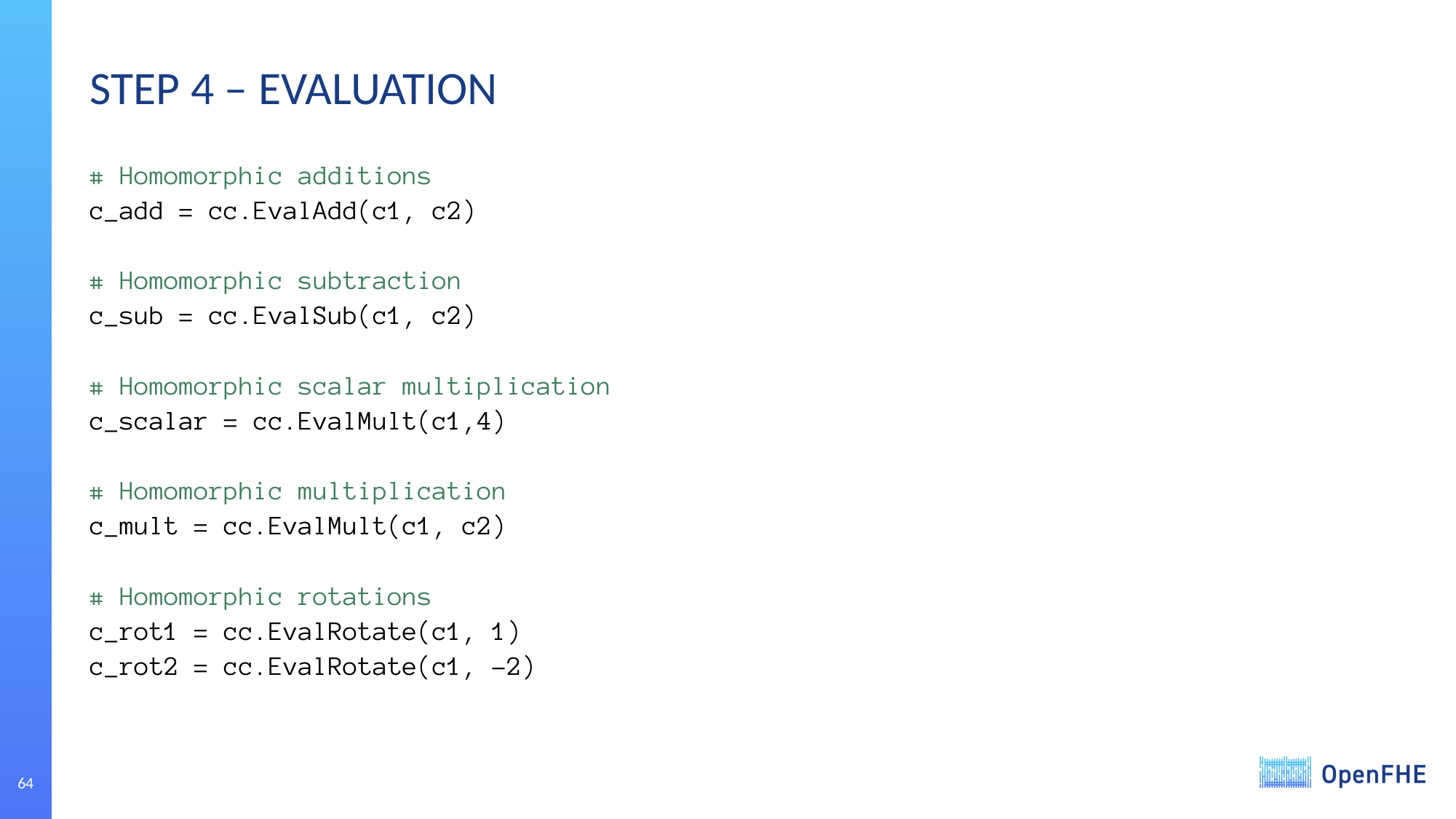

# STEP 4 – EVALUATION
# Homomorphic additions
c_add = cc.EvalAdd(c1, c2)

# Homomorphic subtraction
c_sub = cc.EvalSub(c1, c2)

# Homomorphic scalar multiplication
c_scalar = cc.EvalMult(c1,4)

# Homomorphic multiplication
c_mult = cc.EvalMult(c1, c2)

# Homomorphic rotations
c_rot1 = cc.EvalRotate(c1, 1)
c_rot2 = cc.EvalRotate(c1, -2)